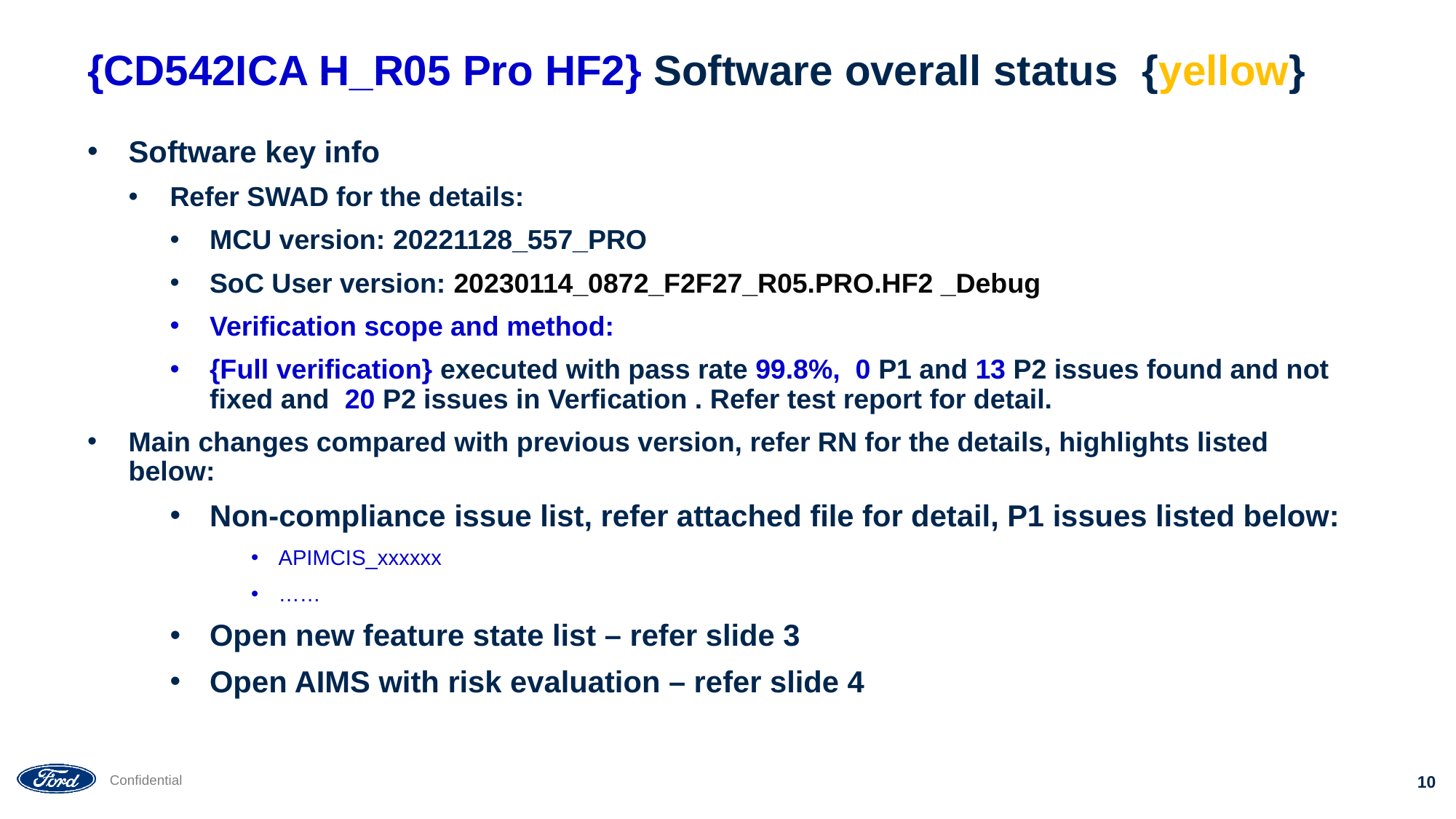

# {CD542ICA H_R05 Pro HF2} Software overall status  {yellow}
Software key info
Refer SWAD for the details:
MCU version: 20221128_557_PRO
SoC User version: 20230114_0872_F2F27_R05.PRO.HF2 _Debug
Verification scope and method:
{Full verification} executed with pass rate 99.8%,  0 P1 and 13 P2 issues found and not fixed and  20 P2 issues in Verfication . Refer test report for detail.
Main changes compared with previous version, refer RN for the details, highlights listed below:
Non-compliance issue list, refer attached file for detail, P1 issues listed below:
APIMCIS_xxxxxx
……
Open new feature state list – refer slide 3
Open AIMS with risk evaluation – refer slide 4